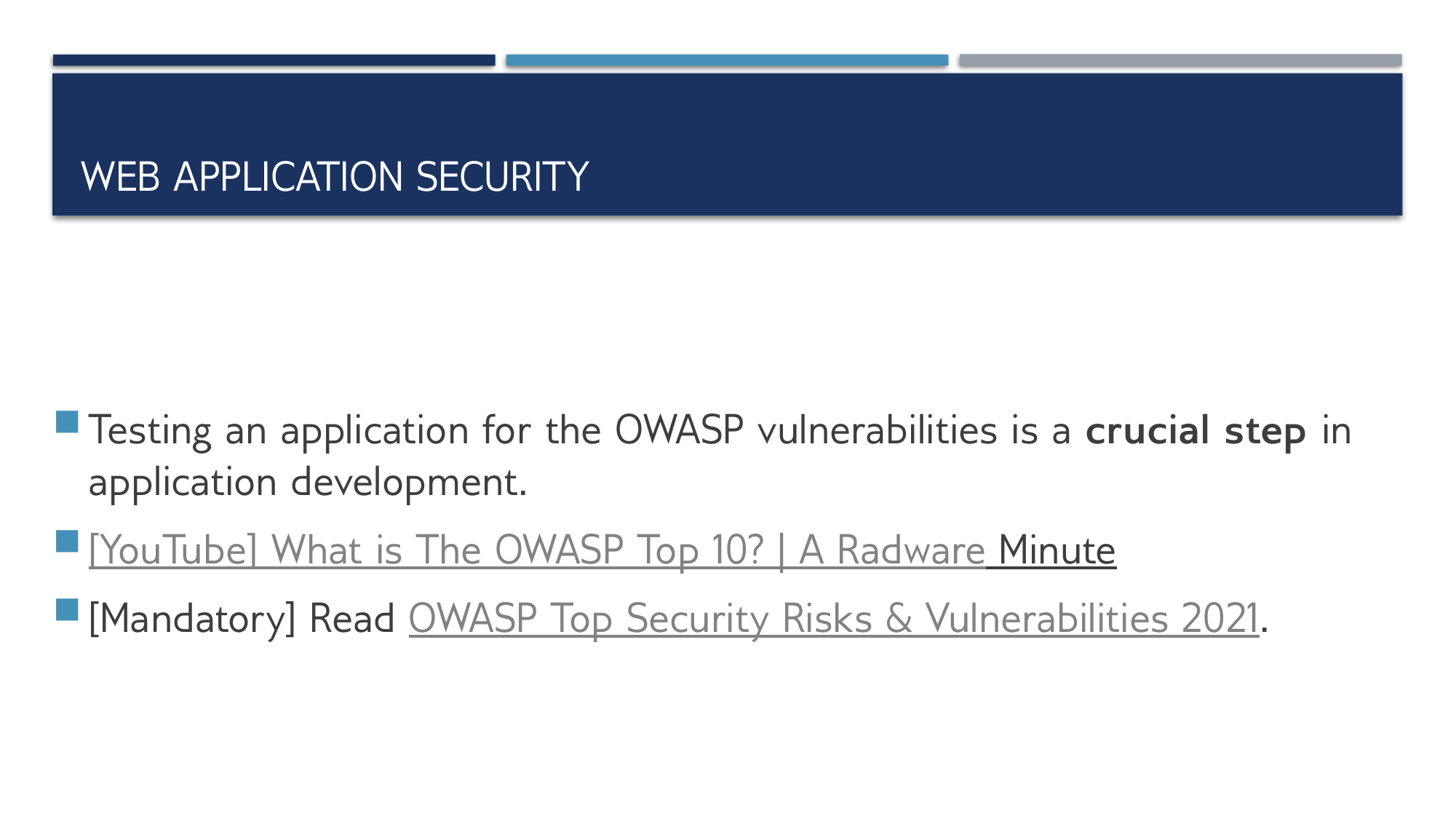

# Web Application security
Testing an application for the OWASP vulnerabilities is a crucial step in application development.
[YouTube] What is The OWASP Top 10? | A Radware Minute
[Mandatory] Read OWASP Top Security Risks & Vulnerabilities 2021.